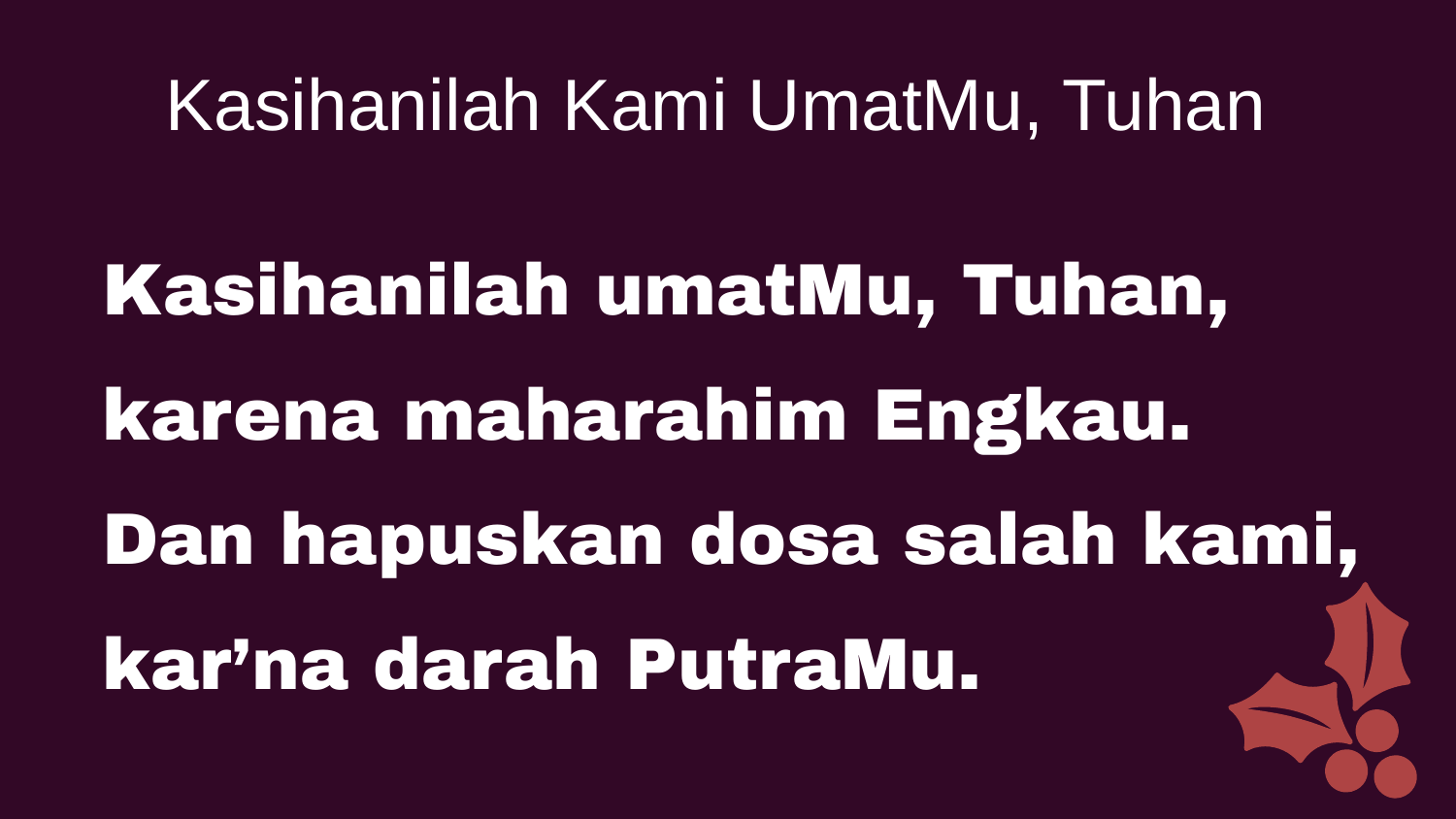

Kasihanilah Kami UmatMu, Tuhan
Kasihanilah umatMu, Tuhan,
karena maharahim Engkau.
Dan hapuskan dosa salah kami,
kar’na darah PutraMu.